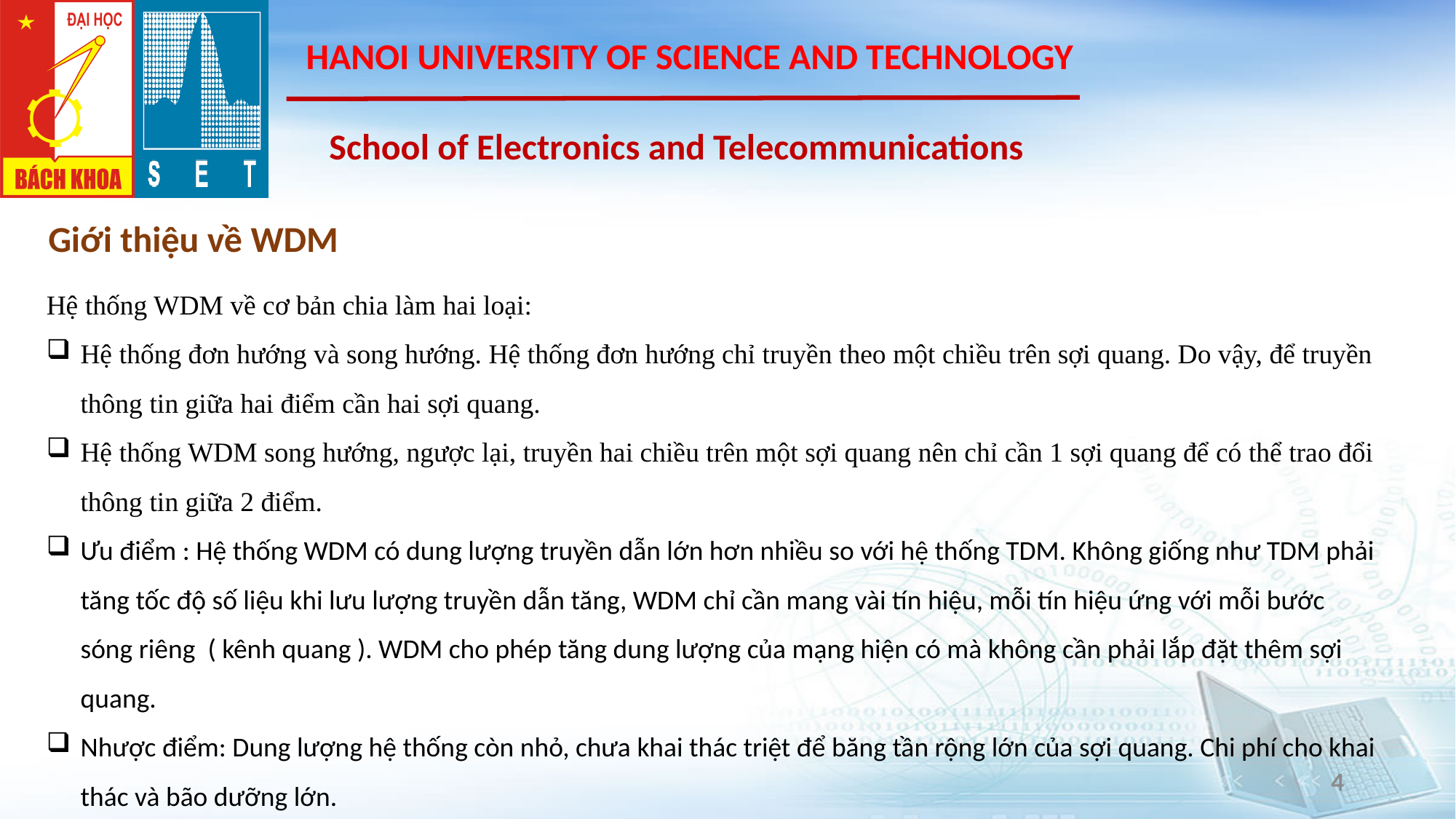

Giới thiệu về WDM
Hệ thống WDM về cơ bản chia làm hai loại:
Hệ thống đơn hướng và song hướng. Hệ thống đơn hướng chỉ truyền theo một chiều trên sợi quang. Do vậy, để truyền thông tin giữa hai điểm cần hai sợi quang.
Hệ thống WDM song hướng, ngược lại, truyền hai chiều trên một sợi quang nên chỉ cần 1 sợi quang để có thể trao đổi thông tin giữa 2 điểm.
Ưu điểm : Hệ thống WDM có dung lượng truyền dẫn lớn hơn nhiều so với hệ thống TDM. Không giống như TDM phải tăng tốc độ số liệu khi lưu lượng truyền dẫn tăng, WDM chỉ cần mang vài tín hiệu, mỗi tín hiệu ứng với mỗi bước sóng riêng  ( kênh quang ). WDM cho phép tăng dung lượng của mạng hiện có mà không cần phải lắp đặt thêm sợi quang.
Nhược điểm: Dung lượng hệ thống còn nhỏ, chưa khai thác triệt để băng tần rộng lớn của sợi quang. Chi phí cho khai thác và bão dưỡng lớn.

4